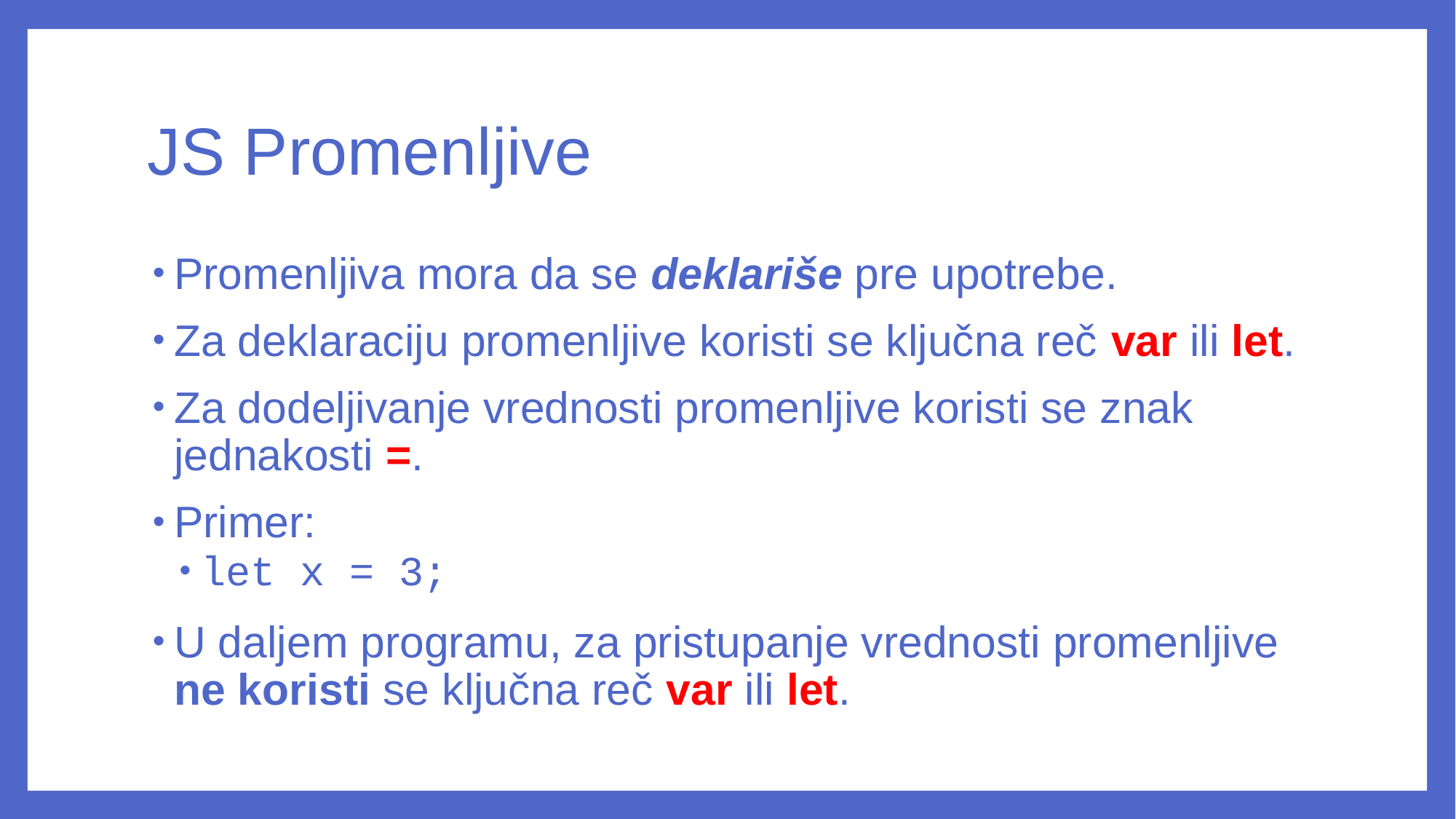

# JS Promenljive
Promenljiva mora da se deklariše pre upotrebe.
Za deklaraciju promenljive koristi se ključna reč var ili let.
Za dodeljivanje vrednosti promenljive koristi se znak jednakosti =.
Primer:
let x = 3;
U daljem programu, za pristupanje vrednosti promenljive ne koristi se ključna reč var ili let.